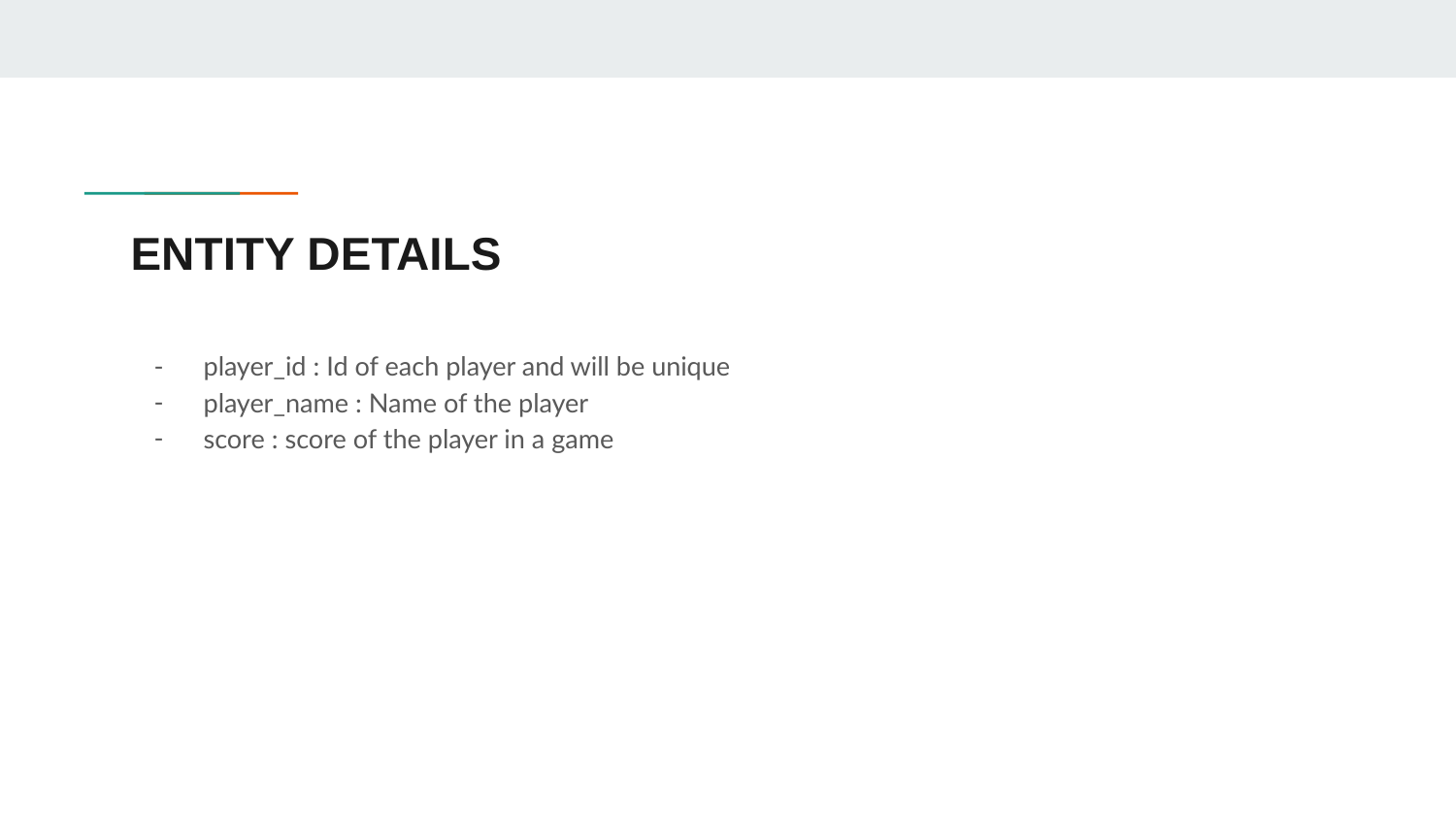

# ENTITY DETAILS
player_id : Id of each player and will be unique
player_name : Name of the player
score : score of the player in a game